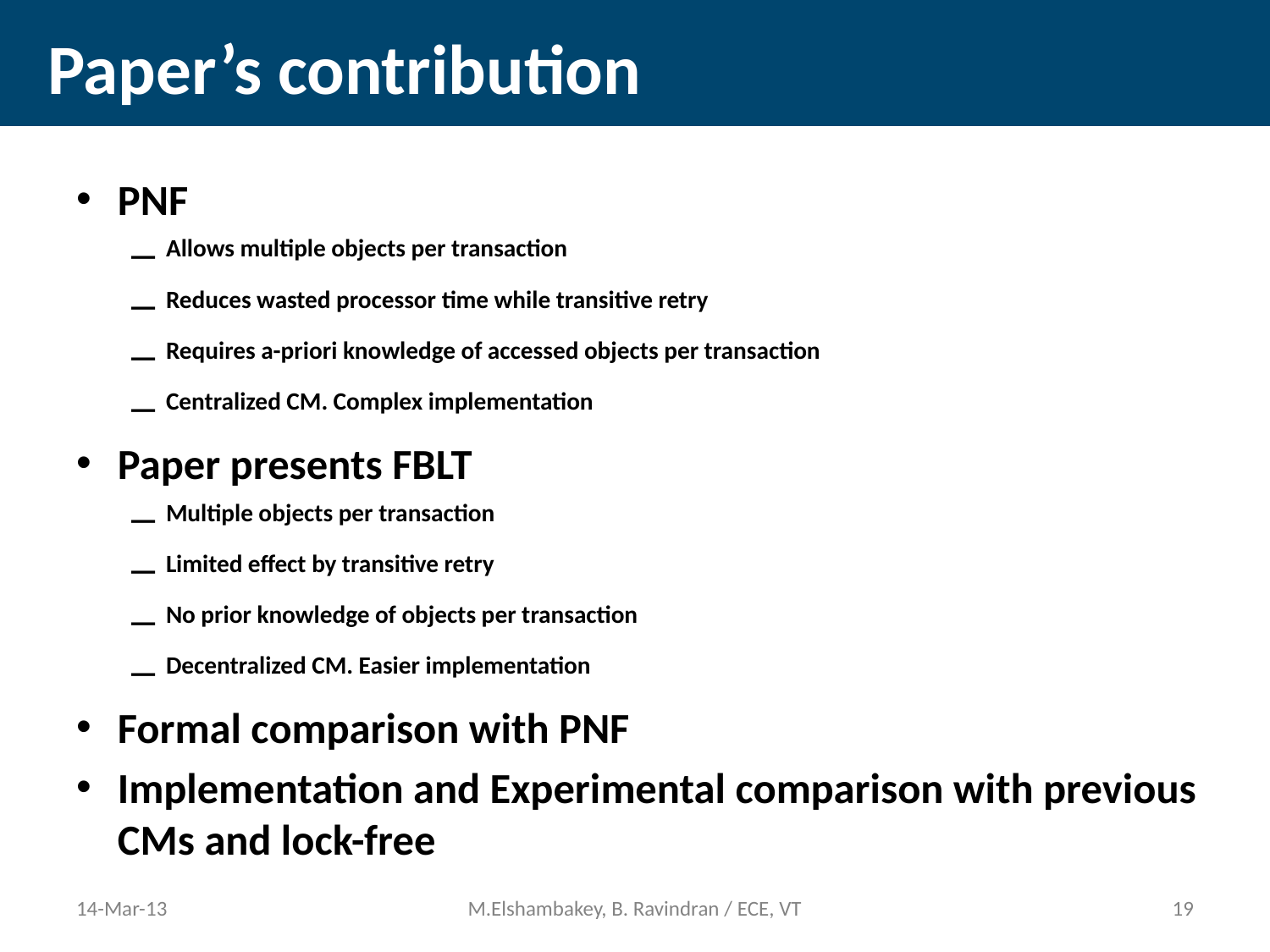

# Paper’s contribution
PNF
Allows multiple objects per transaction
Reduces wasted processor time while transitive retry
Requires a-priori knowledge of accessed objects per transaction
Centralized CM. Complex implementation
Paper presents FBLT
Multiple objects per transaction
Limited effect by transitive retry
No prior knowledge of objects per transaction
Decentralized CM. Easier implementation
Formal comparison with PNF
Implementation and Experimental comparison with previous CMs and lock-free
14-Mar-13
M.Elshambakey, B. Ravindran / ECE, VT
19